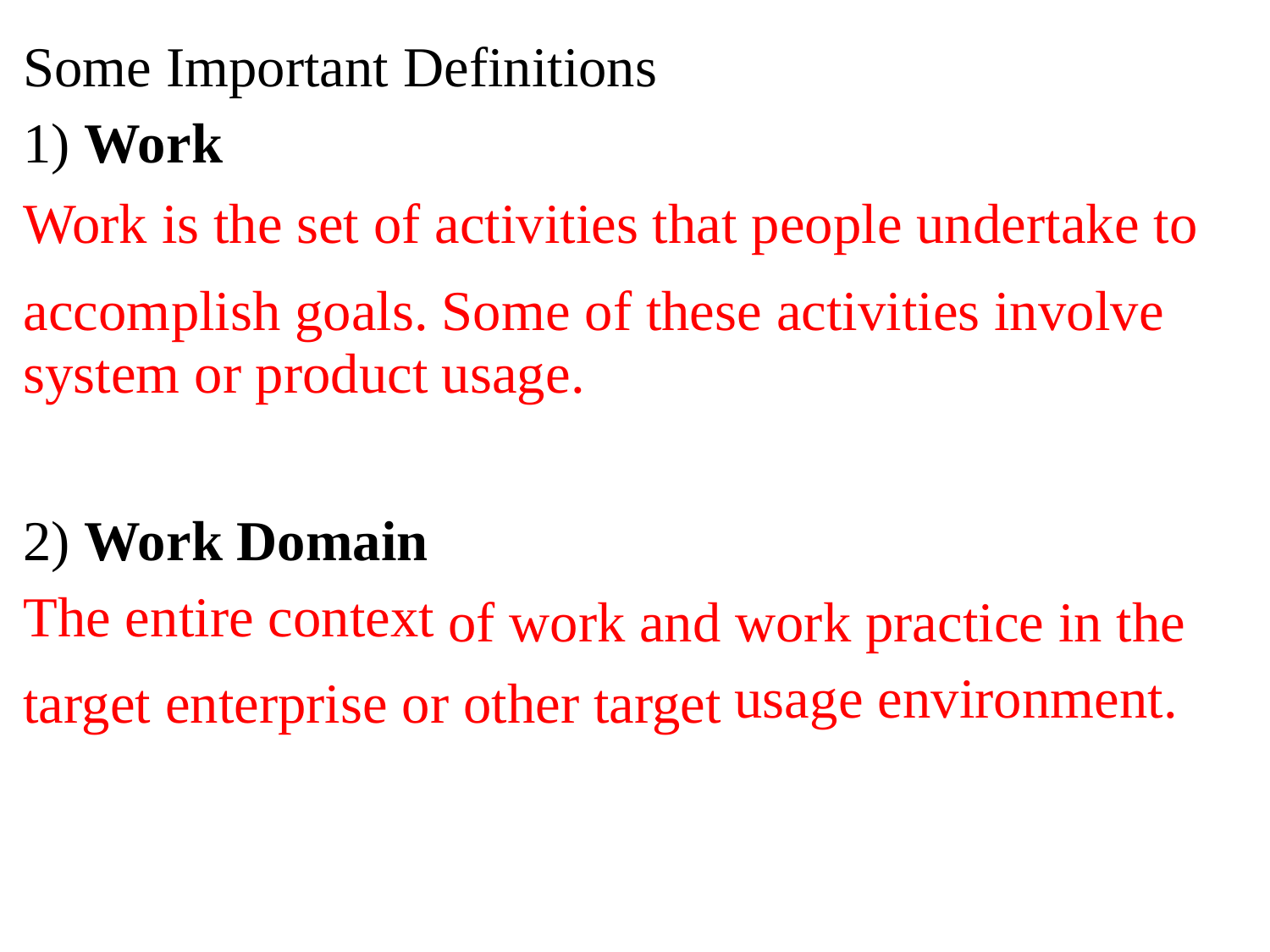

Some Important Definitions
1) Work
Work is the set of activities that people undertake to
accomplish goals.
system or product
Some of
usage.
these activities involve
2) Work Domain
The entire context
of work
and
work practice in the
usage environment.
target enterprise or other target